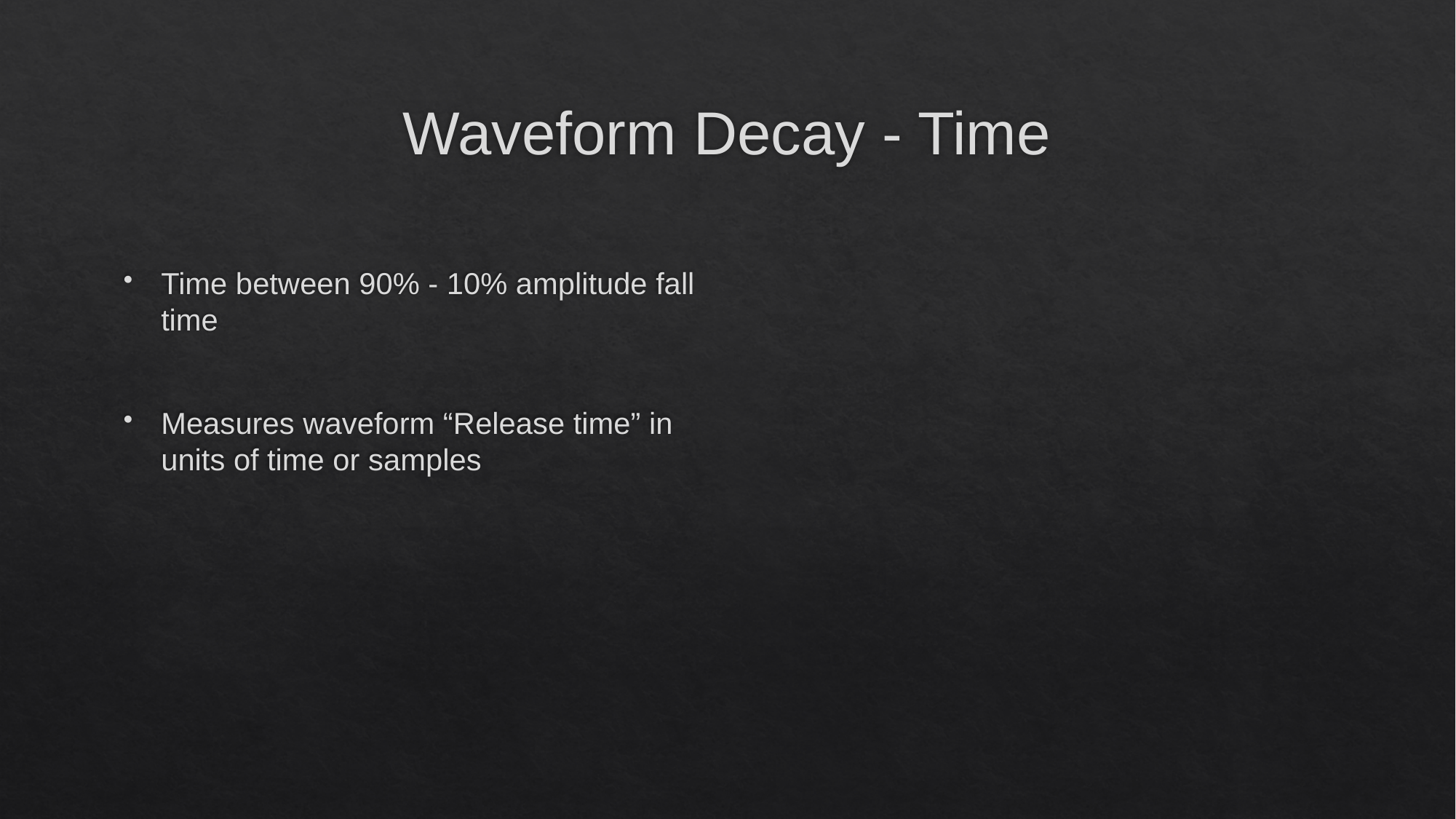

# Waveform Decay - Time

Time between 90% - 10% amplitude fall time

Measures waveform “Release time” in units of time or samples